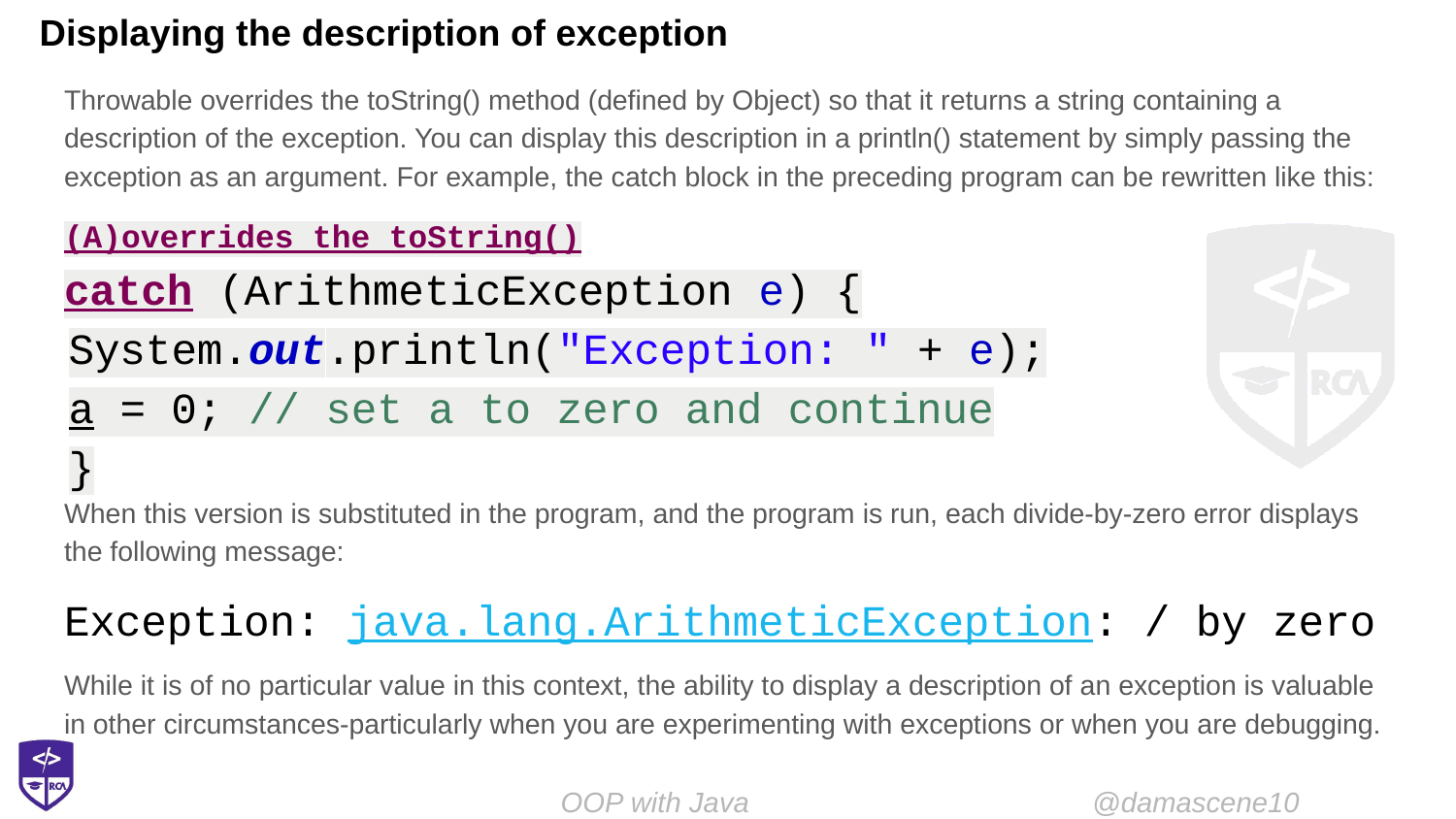

# Displaying the description of exception
Throwable overrides the toString() method (defined by Object) so that it returns a string containing a description of the exception. You can display this description in a println() statement by simply passing the exception as an argument. For example, the catch block in the preceding program can be rewritten like this:
(A)overrides the toString()
catch (ArithmeticException e) {
System.out.println("Exception: " + e);
a = 0; // set a to zero and continue
}
When this version is substituted in the program, and the program is run, each divide-by-zero error displays the following message:
Exception: java.lang.ArithmeticException: / by zero
While it is of no particular value in this context, the ability to display a description of an exception is valuable in other circumstances-particularly when you are experimenting with exceptions or when you are debugging.